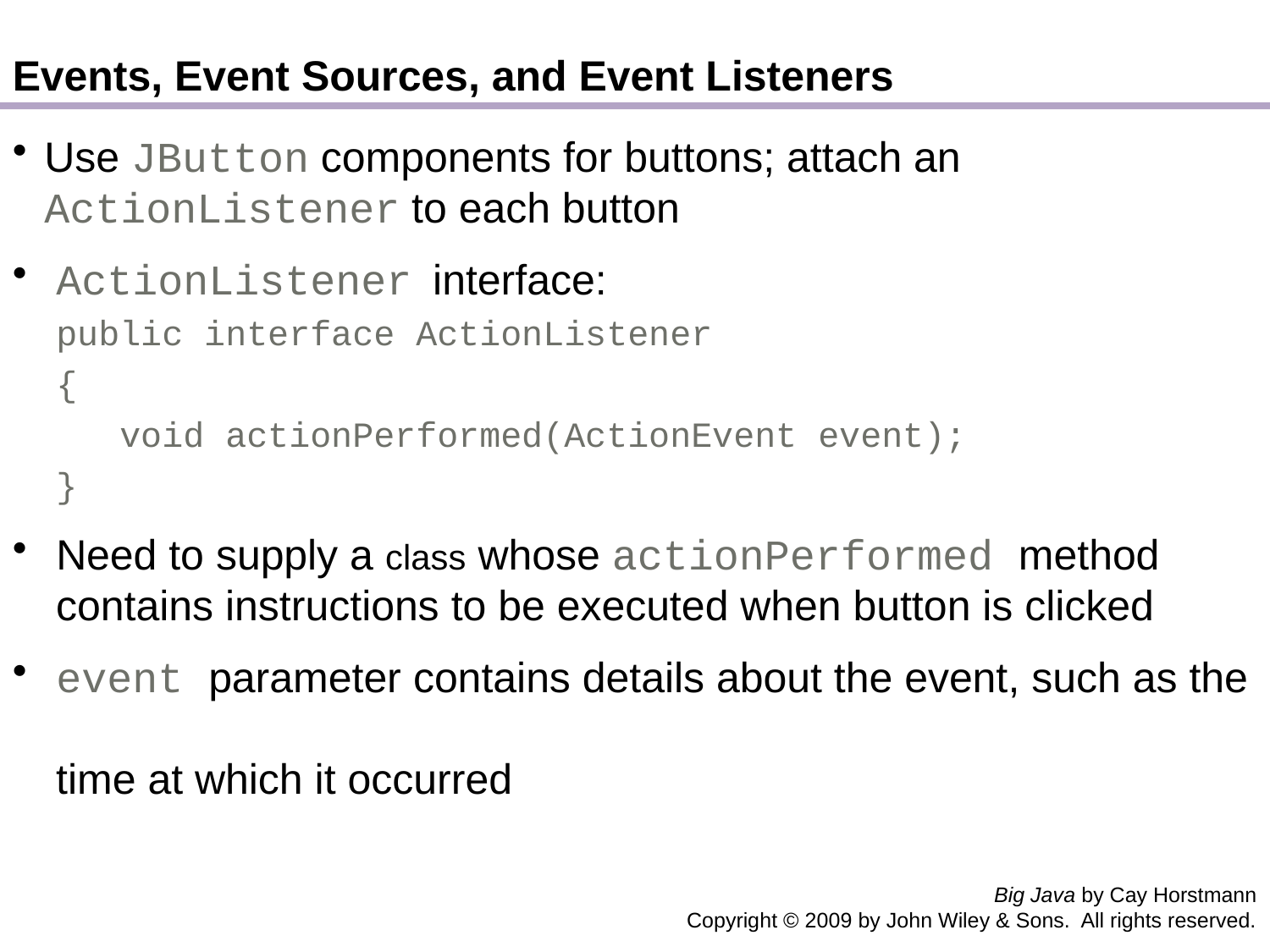

Events, Event Sources, and Event Listeners
Use JButton components for buttons; attach an ActionListener to each button
 ActionListener interface:
	 public interface ActionListener
 {
    void actionPerformed(ActionEvent event);
 }
 Need to supply a class whose actionPerformed method
 contains instructions to be executed when button is clicked
 event parameter contains details about the event, such as the
 time at which it occurred

Big Java by Cay Horstmann
Copyright © 2009 by John Wiley & Sons.  All rights reserved.